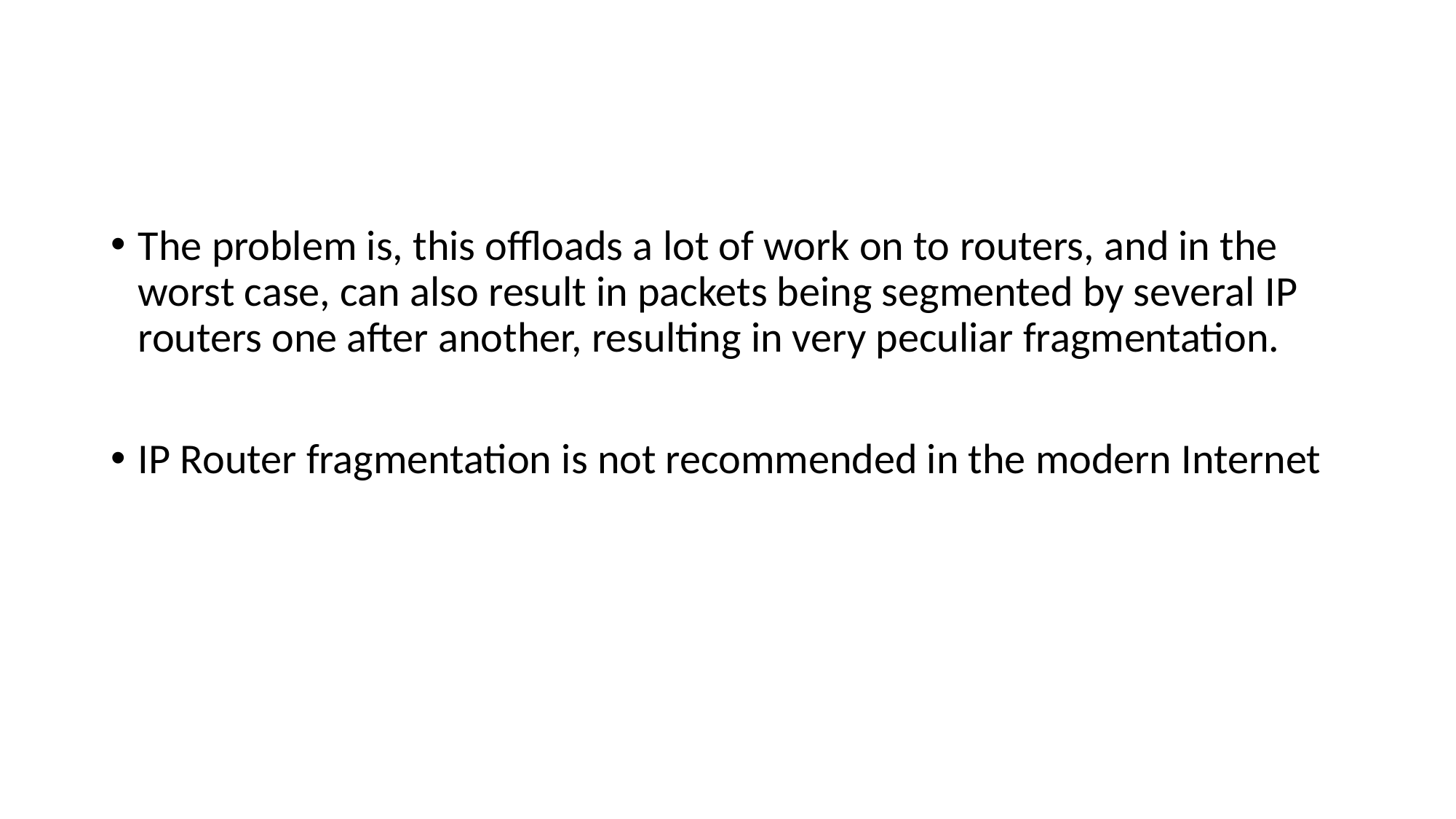

#
The problem is, this offloads a lot of work on to routers, and in the worst case, can also result in packets being segmented by several IP routers one after another, resulting in very peculiar fragmentation.

IP Router fragmentation is not recommended in the modern Internet